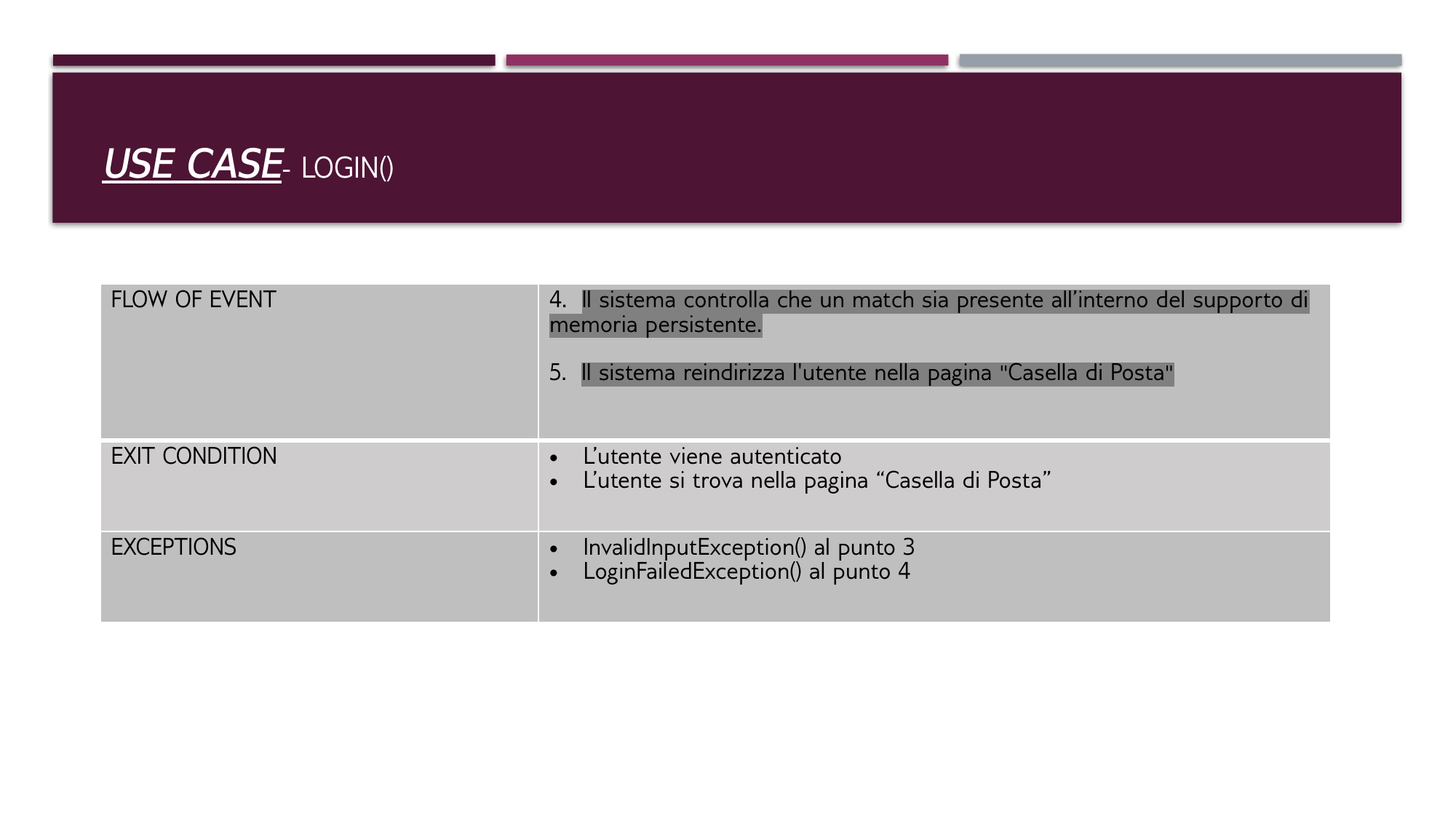

# USE CASE- login()

| FLOW OF EVENT | 4.  Il sistema controlla che un match sia presente all’interno del supporto di memoria persistente. 5.  Il sistema reindirizza l'utente nella pagina "Casella di Posta" |
| --- | --- |
| EXIT CONDITION | L’utente viene autenticato L’utente si trova nella pagina “Casella di Posta” |
| EXCEPTIONS | InvalidInputException() al punto 3 LoginFailedException() al punto 4 |